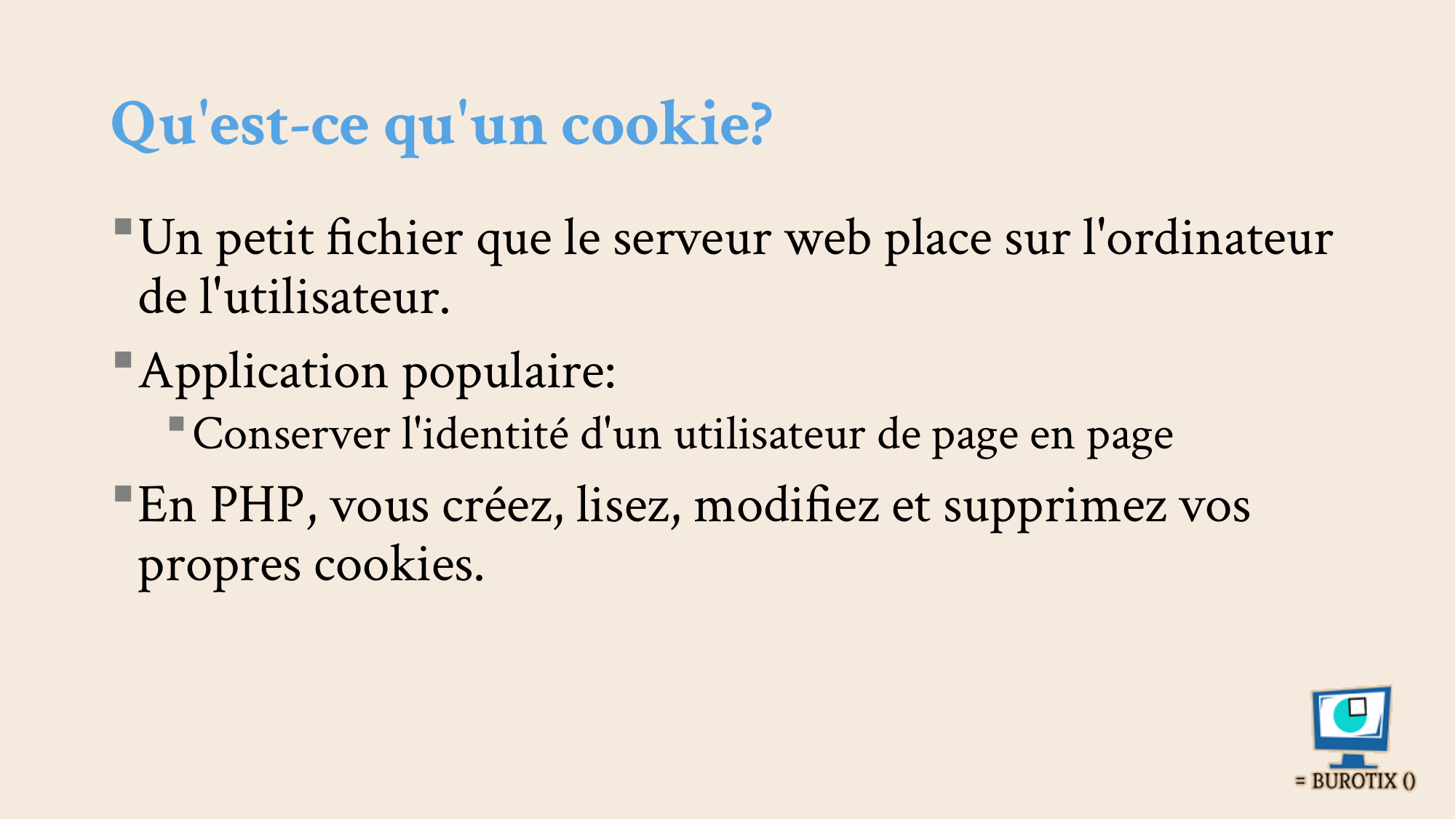

# Qu'est-ce qu'un cookie?
Un petit fichier que le serveur web place sur l'ordinateur de l'utilisateur.
Application populaire:
Conserver l'identité d'un utilisateur de page en page
En PHP, vous créez, lisez, modifiez et supprimez vos propres cookies.